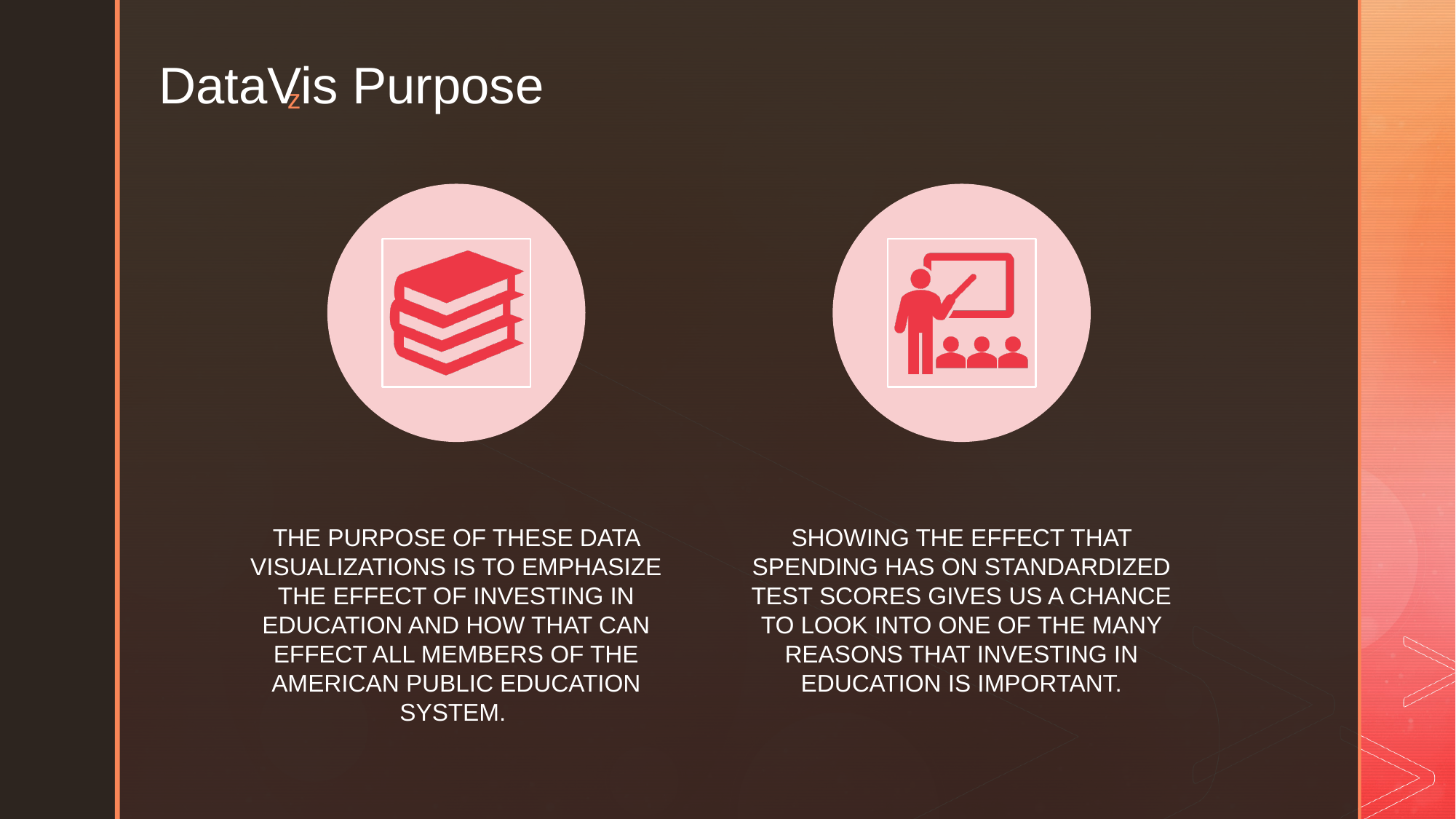

# DataVis Purpose
The purpose of these data visualizations is to emphasize the effect of investing in education and how that can effect all members of the American public education system.
Showing the effect that spending has on standardized test scores gives us a chance to look into one of the many reasons that investing in education is important.